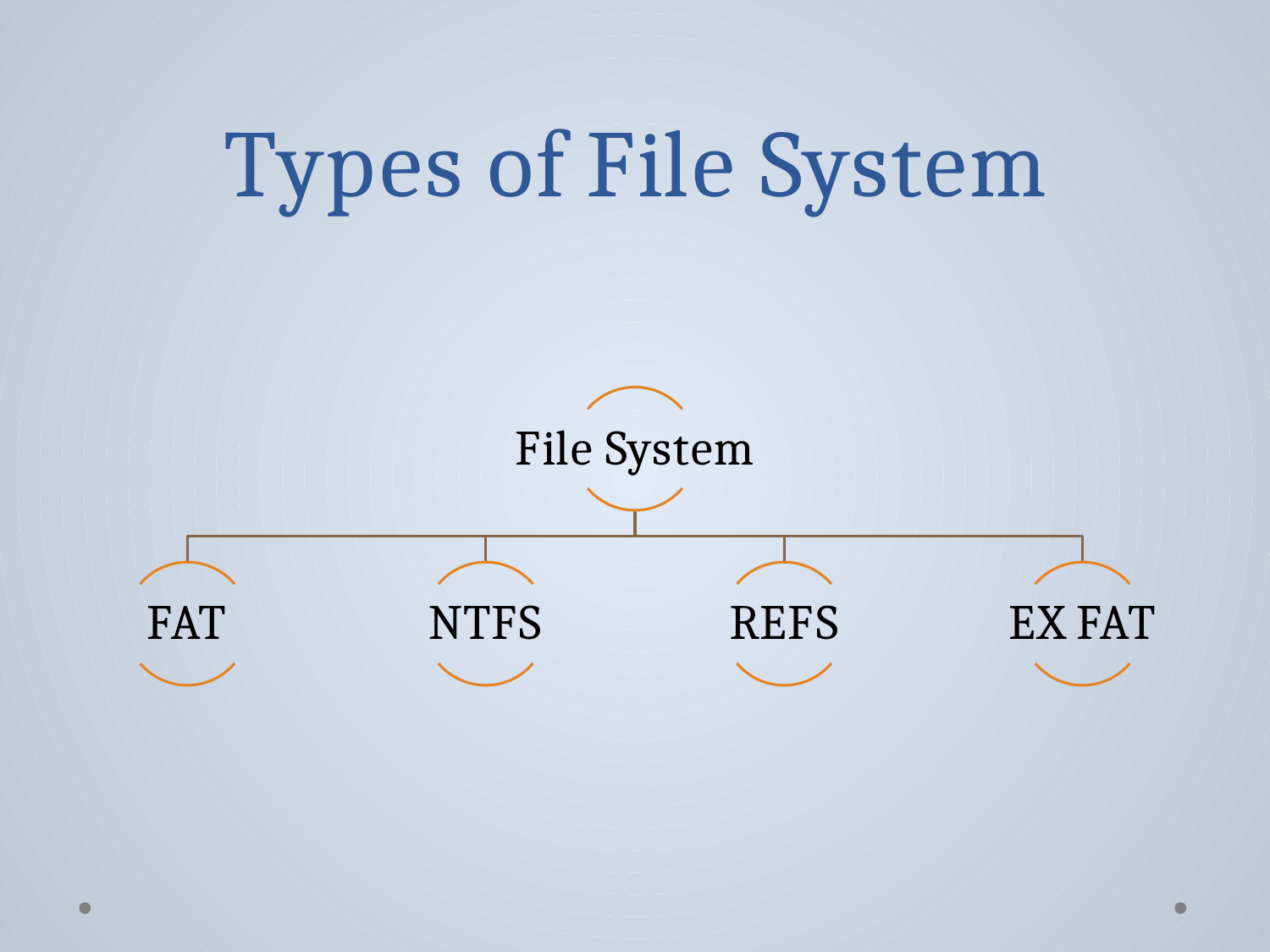

# Types of File System
File System
FAT
NTFS
REFS
EX FAT